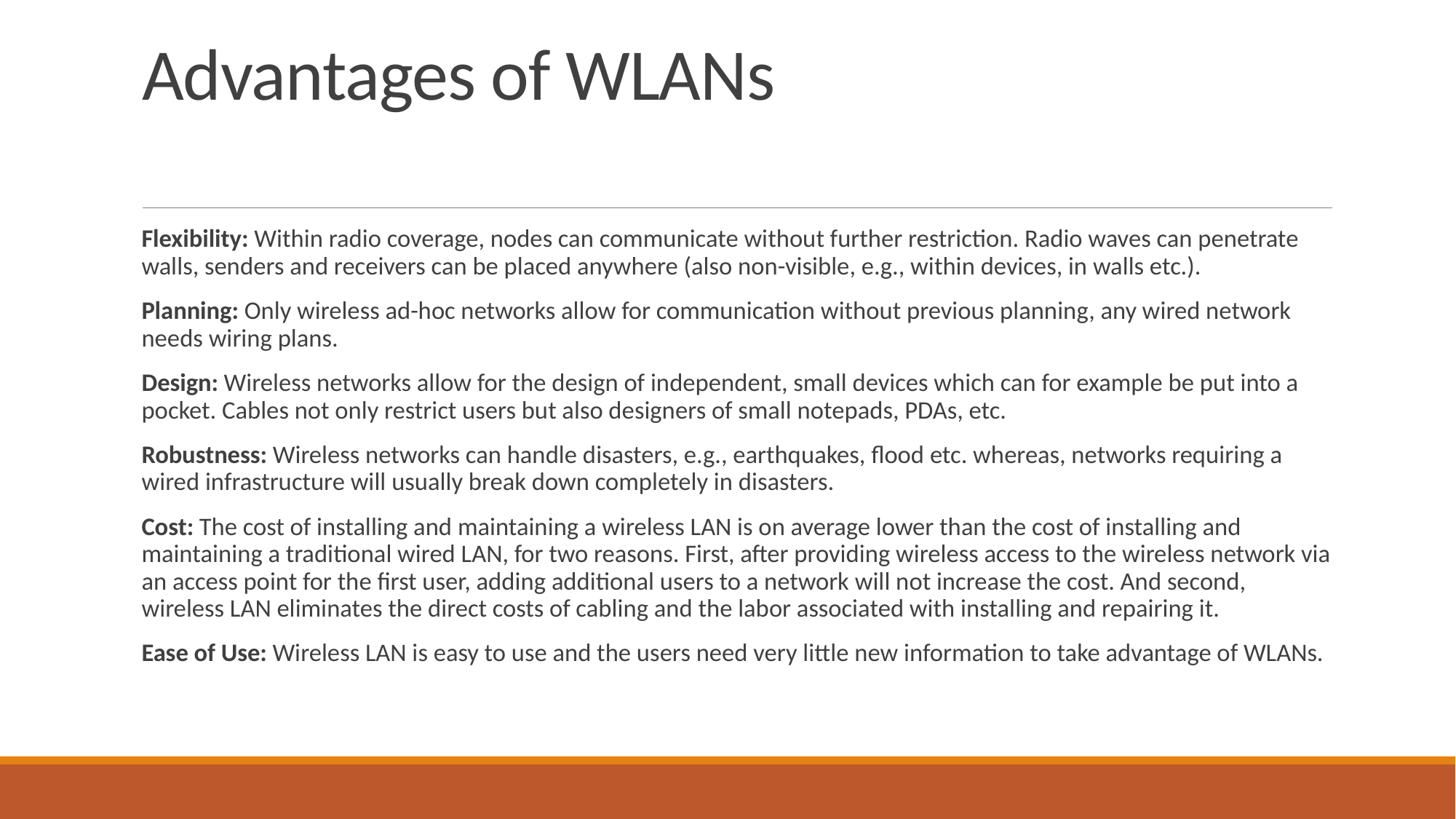

# Advantages of WLANs
Flexibility: Within radio coverage, nodes can communicate without further restriction. Radio waves can penetrate walls, senders and receivers can be placed anywhere (also non-visible, e.g., within devices, in walls etc.).
Planning: Only wireless ad-hoc networks allow for communication without previous planning, any wired network needs wiring plans.
Design: Wireless networks allow for the design of independent, small devices which can for example be put into a pocket. Cables not only restrict users but also designers of small notepads, PDAs, etc.
Robustness: Wireless networks can handle disasters, e.g., earthquakes, flood etc. whereas, networks requiring a wired infrastructure will usually break down completely in disasters.
Cost: The cost of installing and maintaining a wireless LAN is on average lower than the cost of installing and maintaining a traditional wired LAN, for two reasons. First, after providing wireless access to the wireless network via an access point for the first user, adding additional users to a network will not increase the cost. And second, wireless LAN eliminates the direct costs of cabling and the labor associated with installing and repairing it.
Ease of Use: Wireless LAN is easy to use and the users need very little new information to take advantage of WLANs.